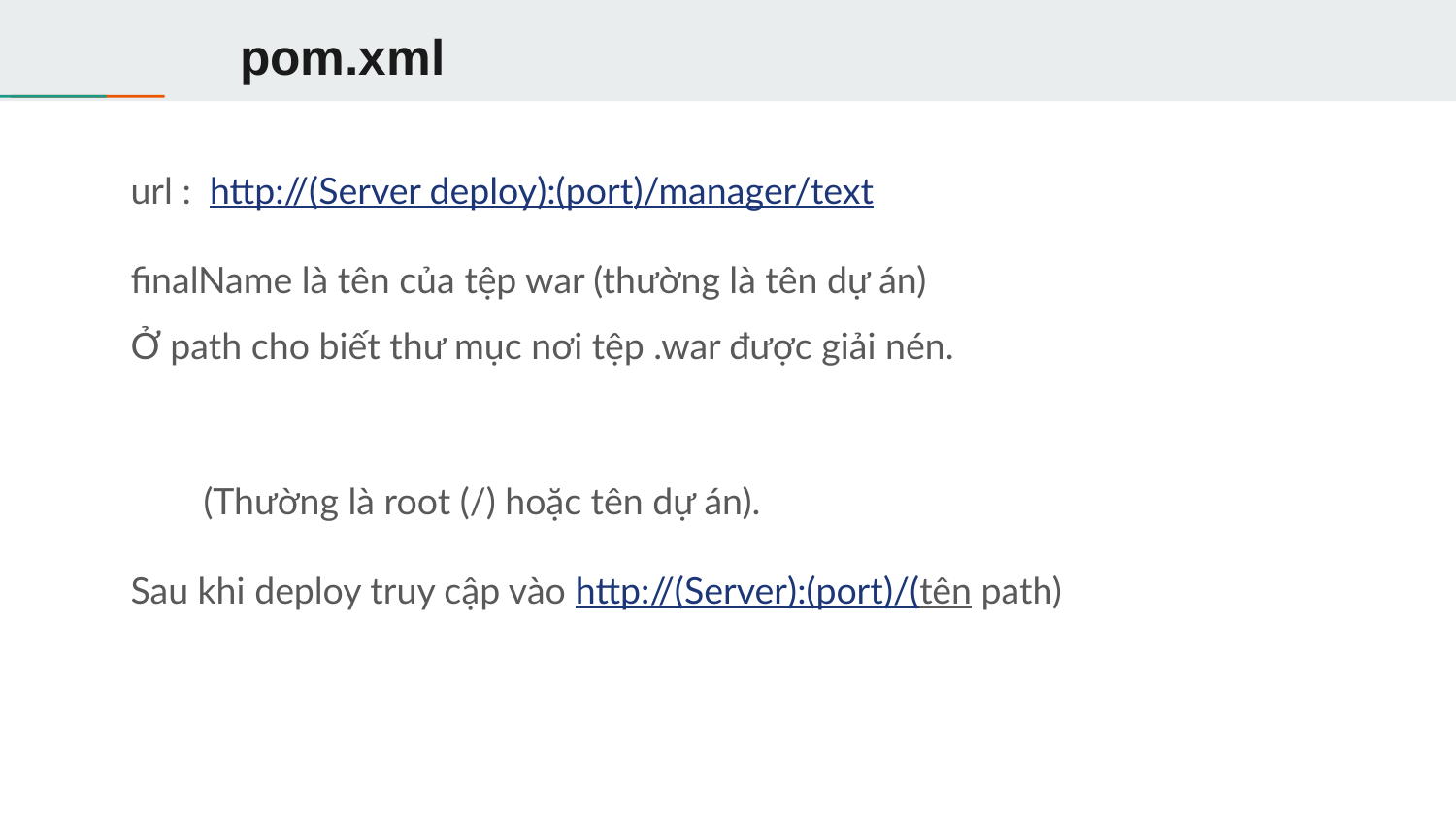

# pom.xml
url :  http://(Server deploy):(port)/manager/text
finalName là tên của tệp war (thường là tên dự án)
Ở path cho biết thư mục nơi tệp .war được giải nén.
(Thường là root (/) hoặc tên dự án).
Sau khi deploy truy cập vào http://(Server):(port)/(tên path)